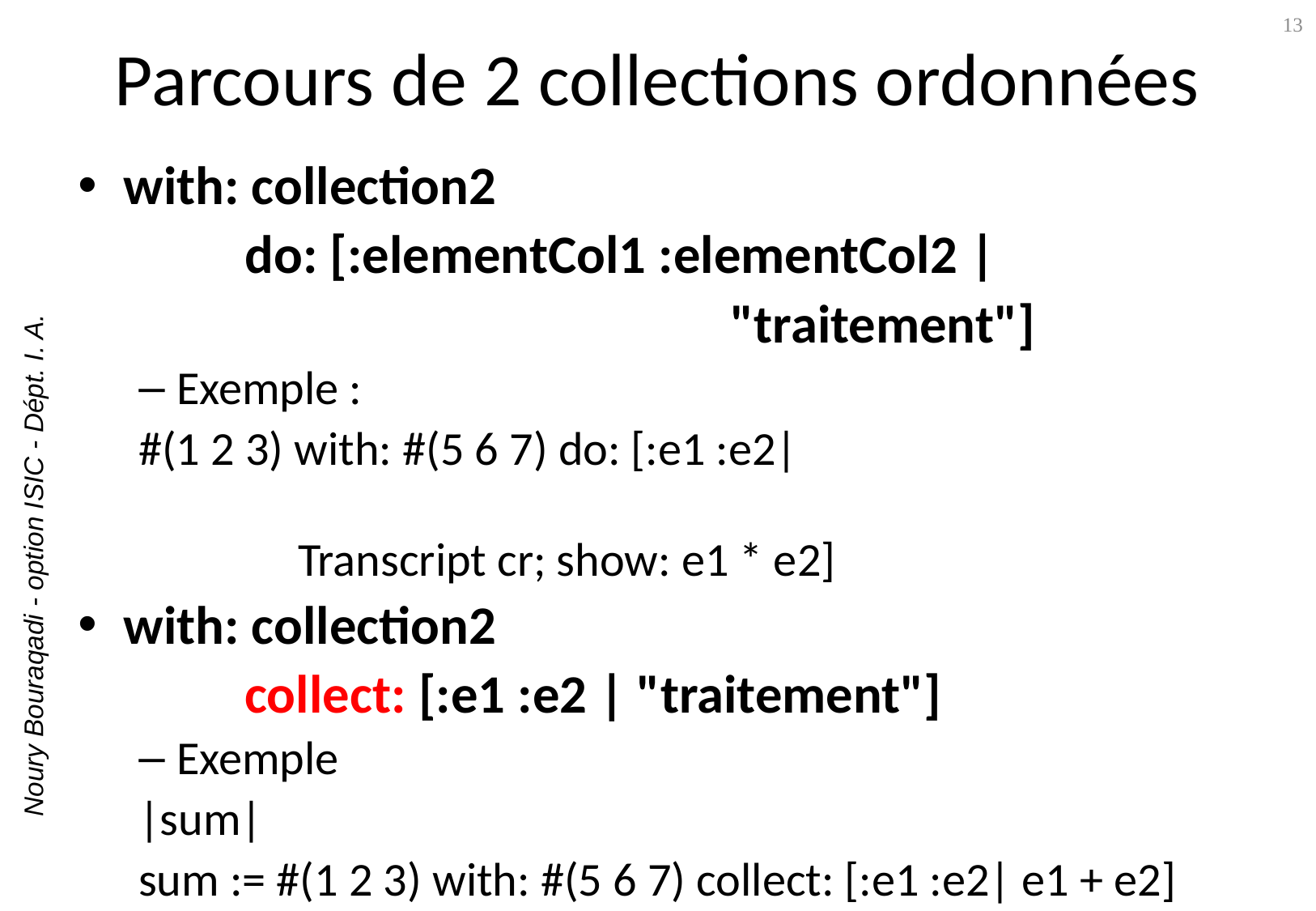

# Parcours de 2 collections ordonnées
13
with: collection2
		do: [:elementCol1 :elementCol2 |
						"traitement"]
Exemple :
#(1 2 3) with: #(5 6 7) do: [:e1 :e2|
											Transcript cr; show: e1 * e2]
with: collection2
		collect: [:e1 :e2 | "traitement"]
Exemple
|sum|
sum := #(1 2 3) with: #(5 6 7) collect: [:e1 :e2| e1 + e2]